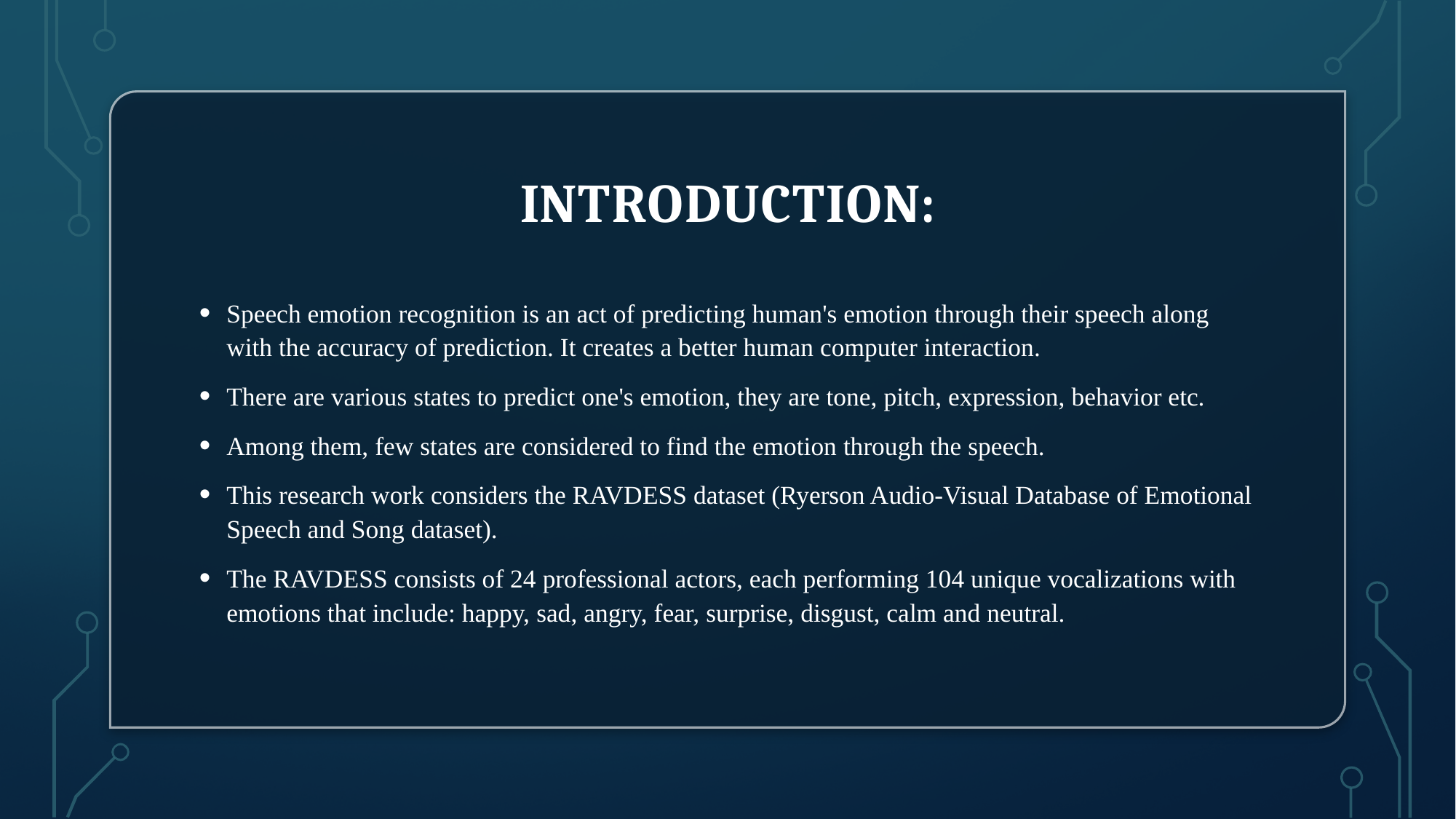

# Introduction:
Speech emotion recognition is an act of predicting human's emotion through their speech along with the accuracy of prediction. It creates a better human computer interaction.
There are various states to predict one's emotion, they are tone, pitch, expression, behavior etc.
Among them, few states are considered to find the emotion through the speech.
This research work considers the RAVDESS dataset (Ryerson Audio-Visual Database of Emotional Speech and Song dataset).
The RAVDESS consists of 24 professional actors, each performing 104 unique vocalizations with emotions that include: happy, sad, angry, fear, surprise, disgust, calm and neutral.